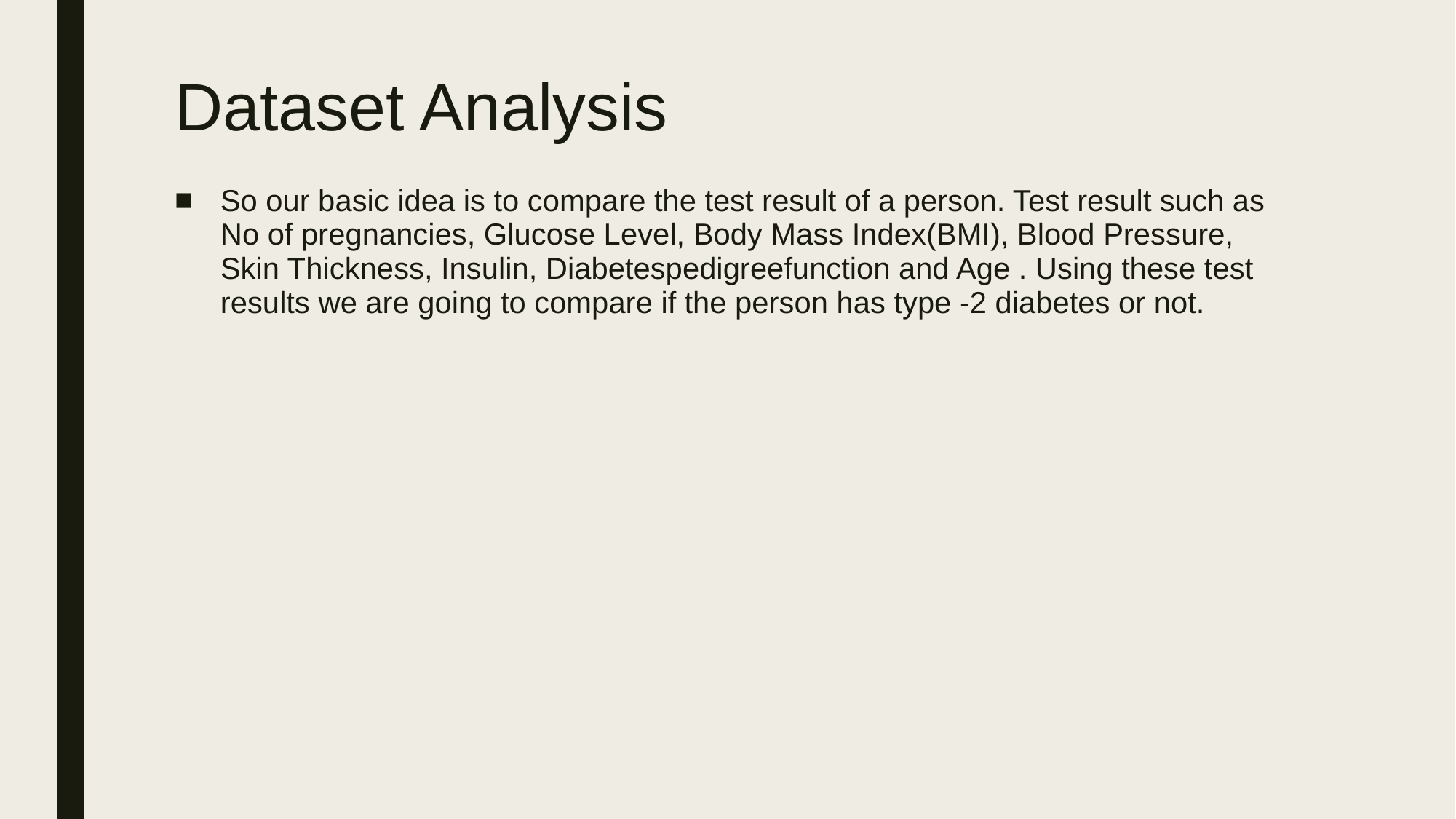

# Dataset Analysis
So our basic idea is to compare the test result of a person. Test result such as No of pregnancies, Glucose Level, Body Mass Index(BMI), Blood Pressure, Skin Thickness, Insulin, Diabetespedigreefunction and Age . Using these test results we are going to compare if the person has type -2 diabetes or not.